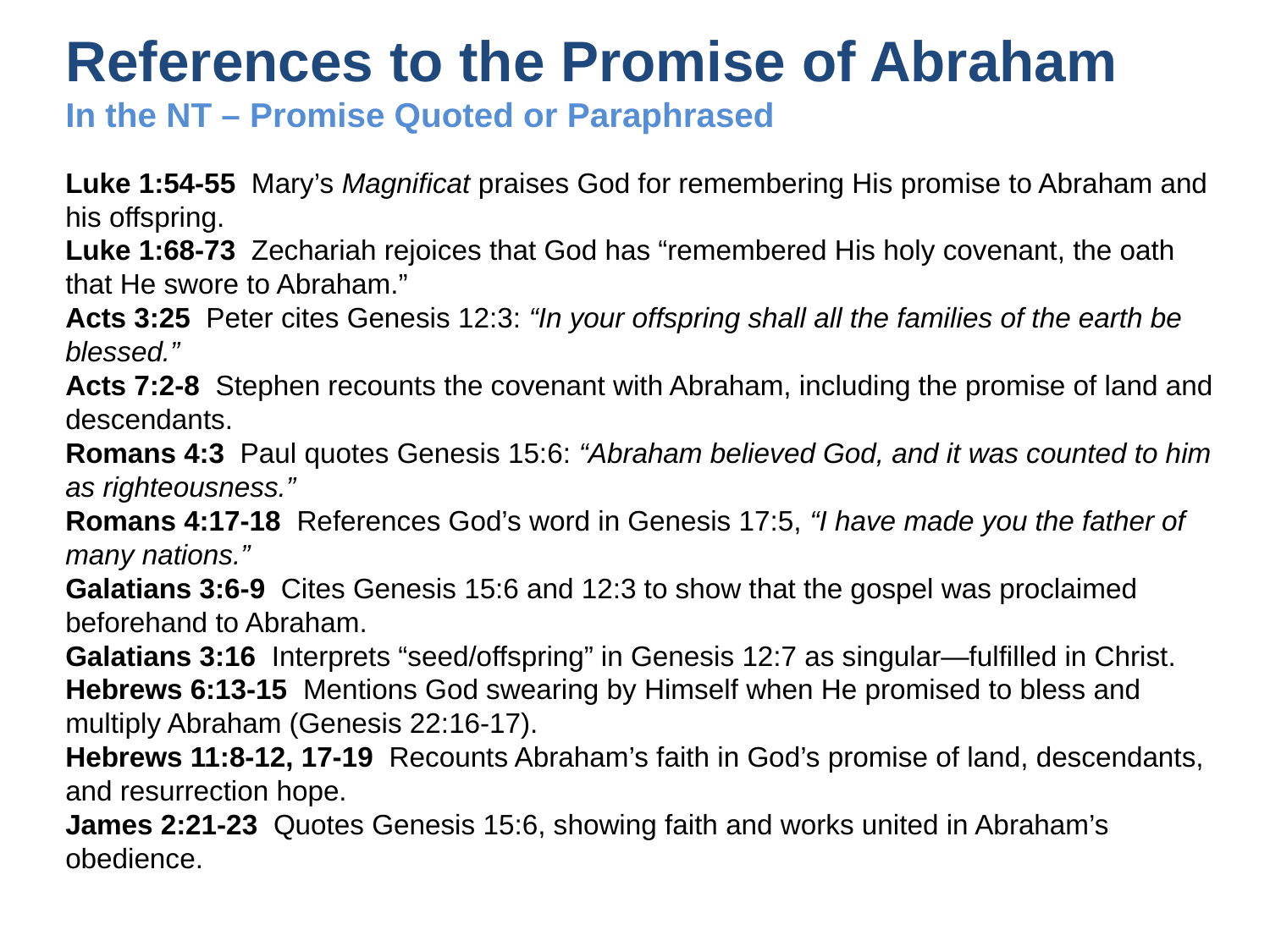

References to the Promise of Abraham
In the NT – Promise Quoted or Paraphrased
Luke 1:54-55  Mary’s Magnificat praises God for remembering His promise to Abraham and his offspring.
Luke 1:68-73  Zechariah rejoices that God has “remembered His holy covenant, the oath that He swore to Abraham.”
Acts 3:25  Peter cites Genesis 12:3: “In your offspring shall all the families of the earth be blessed.”
Acts 7:2-8  Stephen recounts the covenant with Abraham, including the promise of land and descendants.
Romans 4:3  Paul quotes Genesis 15:6: “Abraham believed God, and it was counted to him as righteousness.”
Romans 4:17-18  References God’s word in Genesis 17:5, “I have made you the father of many nations.”
Galatians 3:6-9  Cites Genesis 15:6 and 12:3 to show that the gospel was proclaimed beforehand to Abraham.
Galatians 3:16  Interprets “seed/offspring” in Genesis 12:7 as singular—fulfilled in Christ.
Hebrews 6:13-15  Mentions God swearing by Himself when He promised to bless and multiply Abraham (Genesis 22:16-17).
Hebrews 11:8-12, 17-19  Recounts Abraham’s faith in God’s promise of land, descendants, and resurrection hope.
James 2:21-23  Quotes Genesis 15:6, showing faith and works united in Abraham’s obedience.